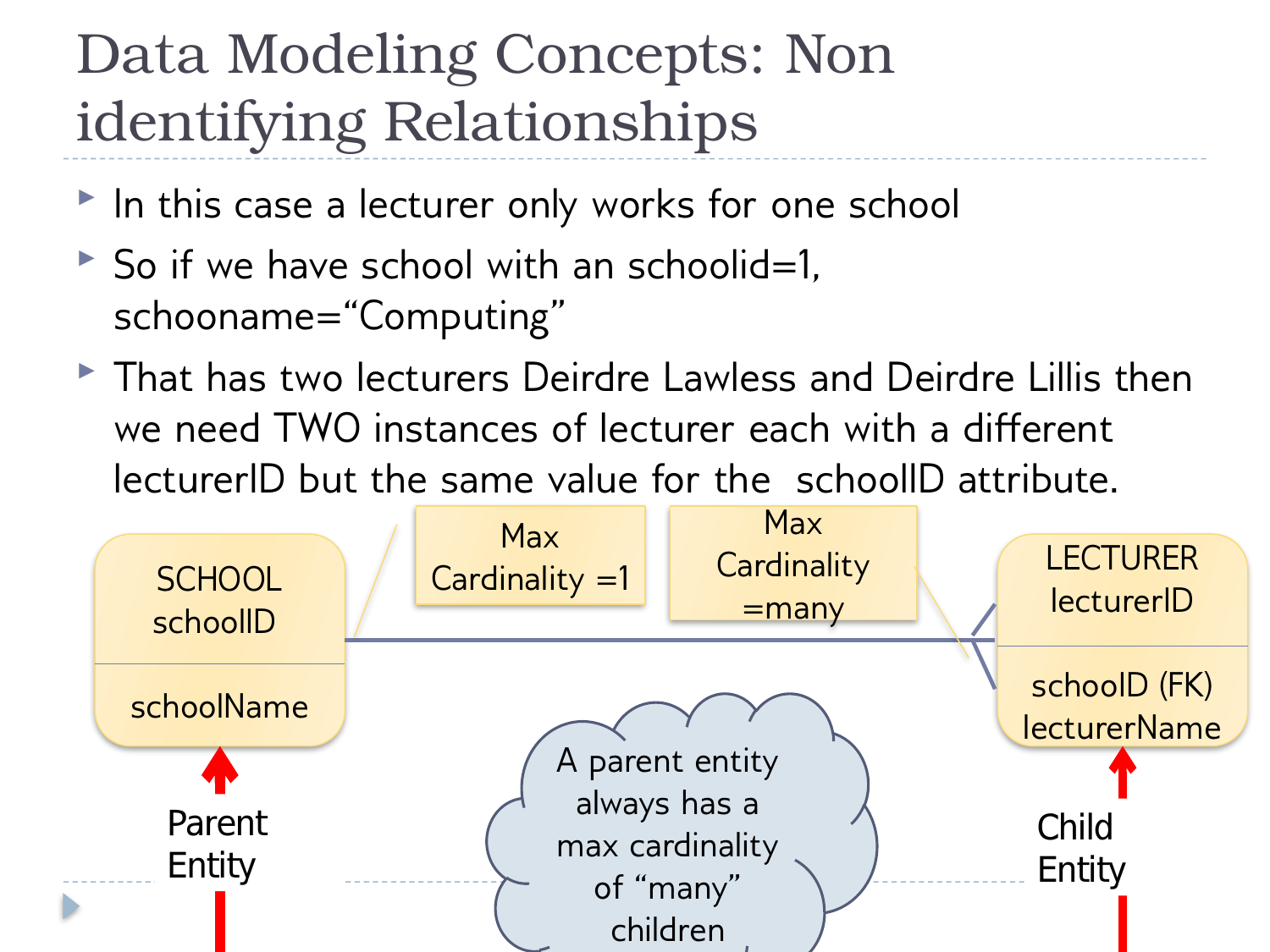

# Data Modeling Concepts: Non identifying Relationships
In this case a lecturer only works for one school
So if we have school with an schoolid=1, schooname=“Computing”
That has two lecturers Deirdre Lawless and Deirdre Lillis then we need TWO instances of lecturer each with a different lecturerID but the same value for the  schoolID attribute.
Max Cardinality =many
Max Cardinality =1
LECTURER
lecturerID

schooID (FK)
lecturerName
SCHOOL
schoolID

schoolName
A parent entity always has a max cardinality of “many” children
Parent Entity
Child Entity